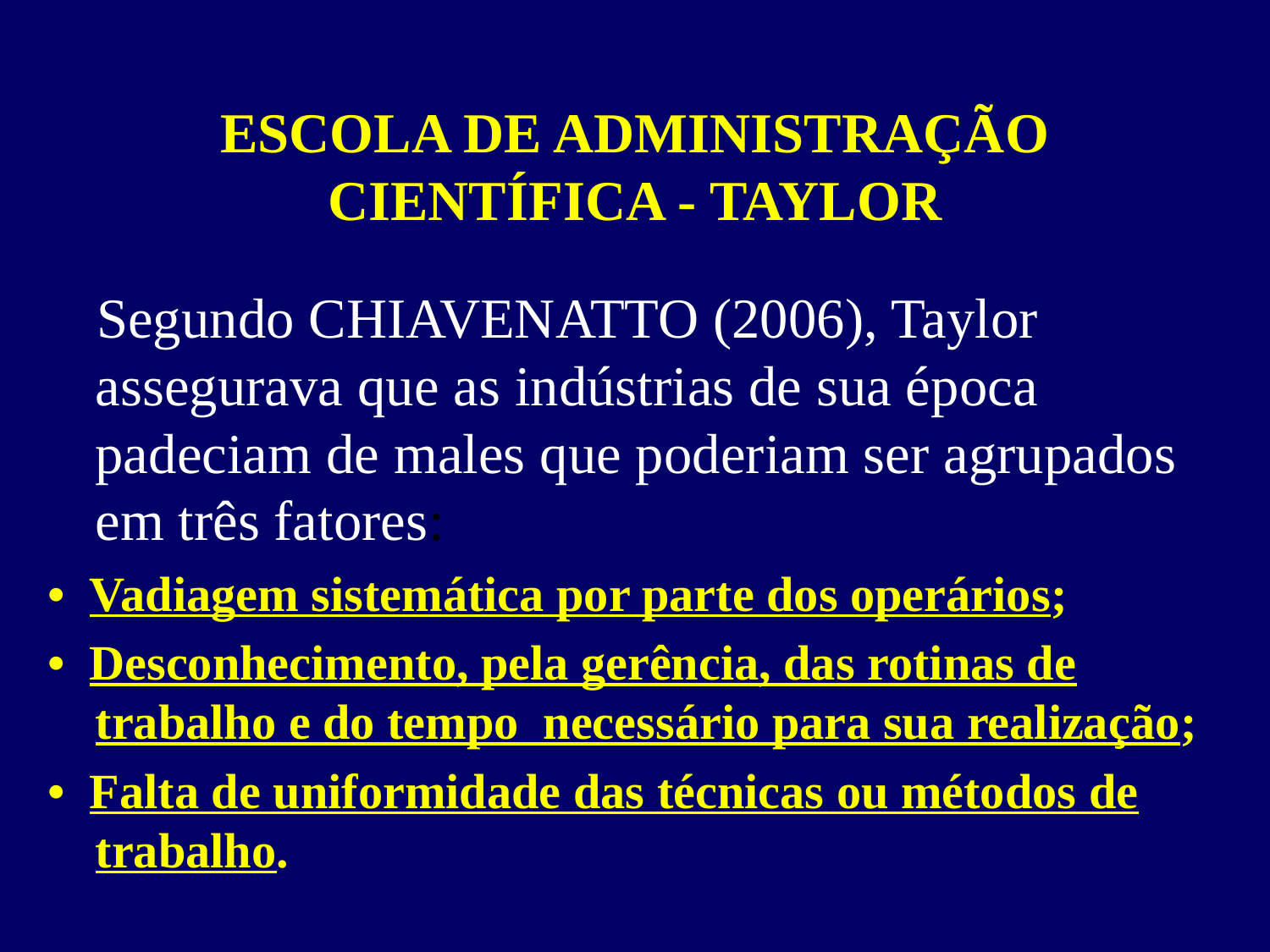

# ESCOLA DE ADMINISTRAÇÃO CIENTÍFICA - TAYLOR
    Segundo CHIAVENATTO (2006), Taylor assegurava que as indústrias de sua época padeciam de males que poderiam ser agrupados em três fatores:
•  Vadiagem sistemática por parte dos operários;
•  Desconhecimento, pela gerência, das rotinas de trabalho e do tempo  necessário para sua realização;
•  Falta de uniformidade das técnicas ou métodos de trabalho.